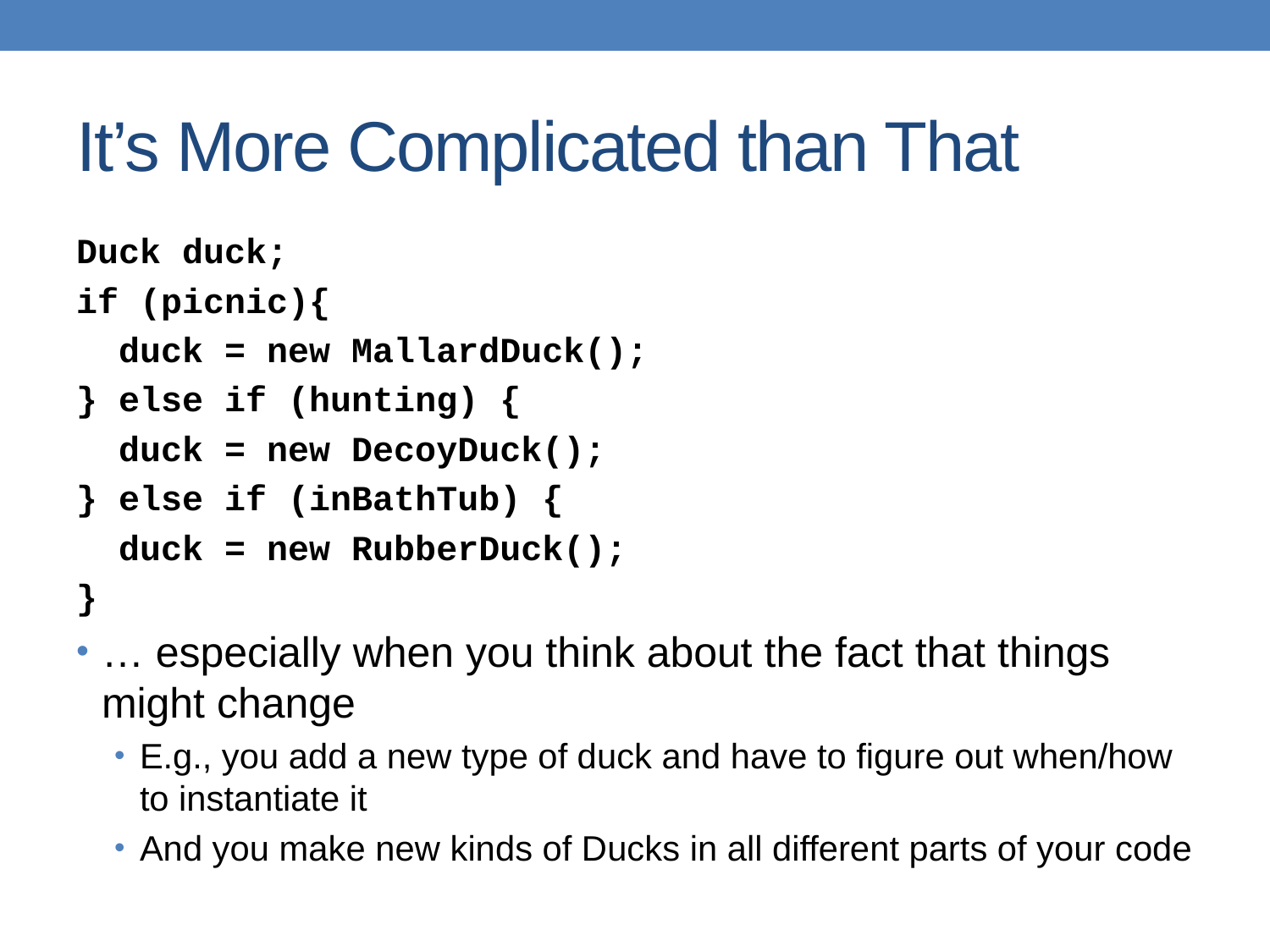

40
# It’s More Complicated than That
Duck duck;
if (picnic){
  duck = new MallardDuck();
} else if (hunting) {
  duck = new DecoyDuck();
} else if (inBathTub) {
  duck = new RubberDuck();
}
… especially when you think about the fact that things might change
E.g., you add a new type of duck and have to figure out when/how to instantiate it
And you make new kinds of Ducks in all different parts of your code